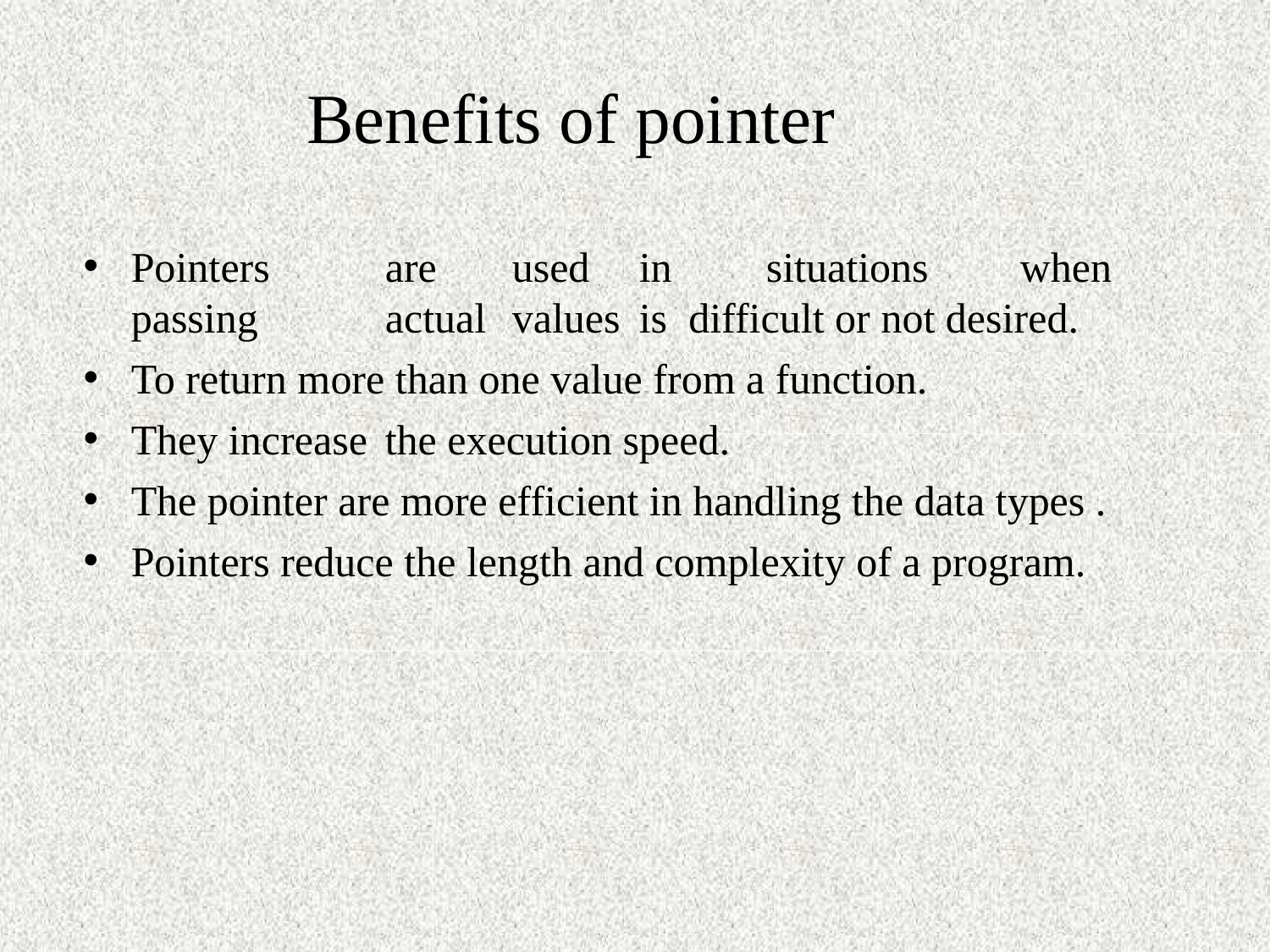

# Benefits of pointer
Pointers	are	used	in	situations	when	passing	actual	values	is  difficult or not desired.
To return more than one value from a function.
They increase	the execution speed.
The pointer are more efficient in handling the data types .
Pointers reduce the length and complexity of a program.